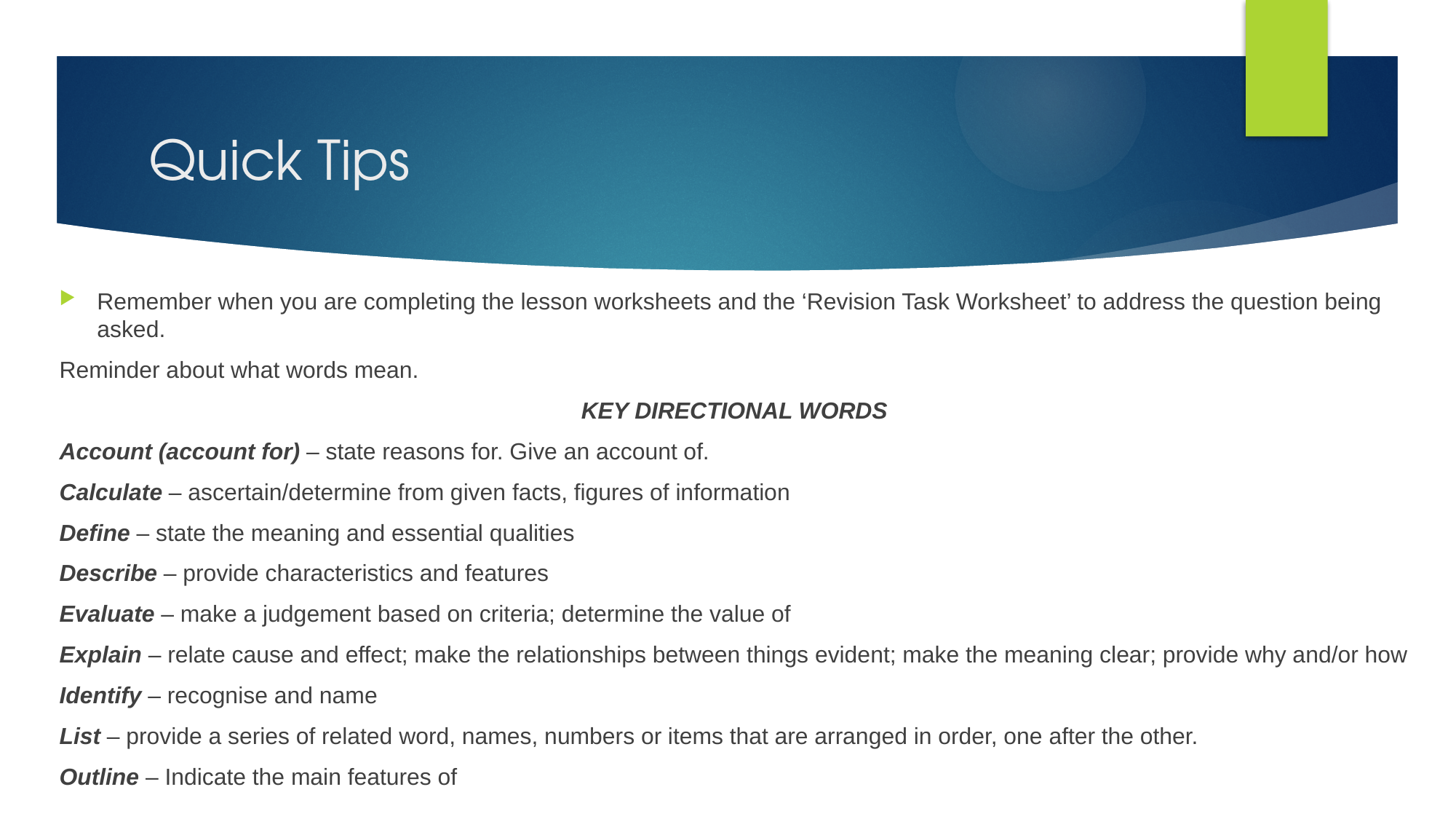

# Quick Tips
Remember when you are completing the lesson worksheets and the ‘Revision Task Worksheet’ to address the question being asked.
Reminder about what words mean.
KEY DIRECTIONAL WORDS
Account (account for) – state reasons for. Give an account of.
Calculate – ascertain/determine from given facts, figures of information
Define – state the meaning and essential qualities
Describe – provide characteristics and features
Evaluate – make a judgement based on criteria; determine the value of
Explain – relate cause and effect; make the relationships between things evident; make the meaning clear; provide why and/or how
Identify – recognise and name
List – provide a series of related word, names, numbers or items that are arranged in order, one after the other.
Outline – Indicate the main features of